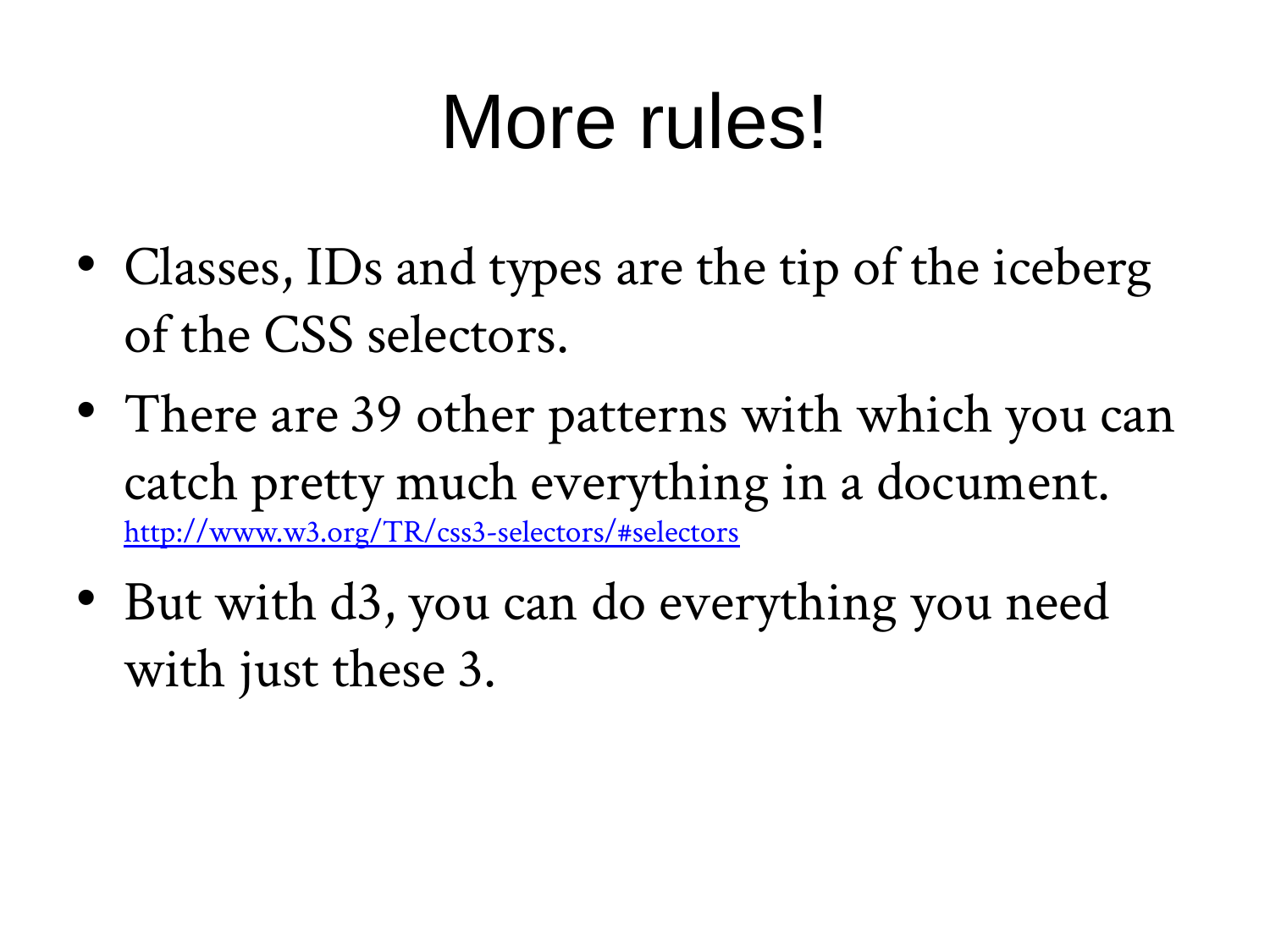

# More rules!
Classes, IDs and types are the tip of the iceberg of the CSS selectors.
There are 39 other patterns with which you can catch pretty much everything in a document.
http://www.w3.org/TR/css3-selectors/#selectors
But with d3, you can do everything you need with just these 3.